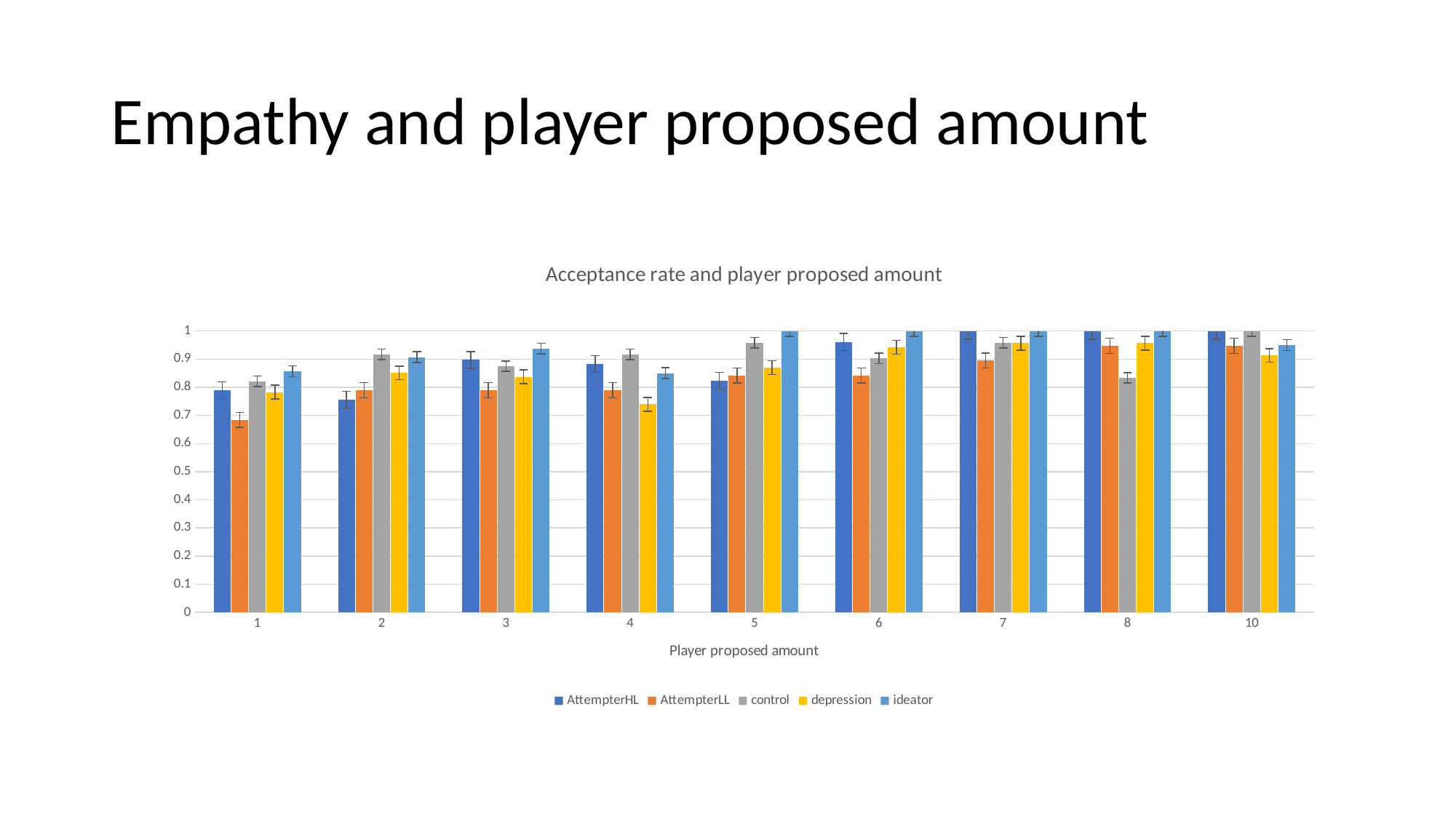

# Empathy and player proposed amount

### Chart: Acceptance rate and player proposed amount

| Category | AttempterHL | AttempterLL | control | depression | ideator |
|---|---|---|---|---|---|
| 1.0 | 0.789915966386555 | 0.684210526315789 | 0.821428571428571 | 0.782608695652174 | 0.857142857142857 |
| 2.0 | 0.756302521008403 | 0.789473684210526 | 0.916666666666667 | 0.850931677018634 | 0.907142857142857 |
| 3.0 | 0.897058823529412 | 0.789473684210526 | 0.875 | 0.83695652173913 | 0.9375 |
| 4.0 | 0.882352941176471 | 0.789473684210526 | 0.916666666666667 | 0.739130434782609 | 0.85 |
| 5.0 | 0.823529411764706 | 0.842105263157895 | 0.958333333333333 | 0.869565217391304 | 1.0 |
| 6.0 | 0.96078431372549 | 0.842105263157895 | 0.902777777777778 | 0.942028985507246 | 1.0 |
| 7.0 | 1.0 | 0.894736842105263 | 0.958333333333333 | 0.956521739130435 | 1.0 |
| 8.0 | 1.0 | 0.947368421052631 | 0.833333333333333 | 0.956521739130435 | 1.0 |
| 10.0 | 1.0 | 0.947368421052631 | 1.0 | 0.913043478260869 | 0.95 |